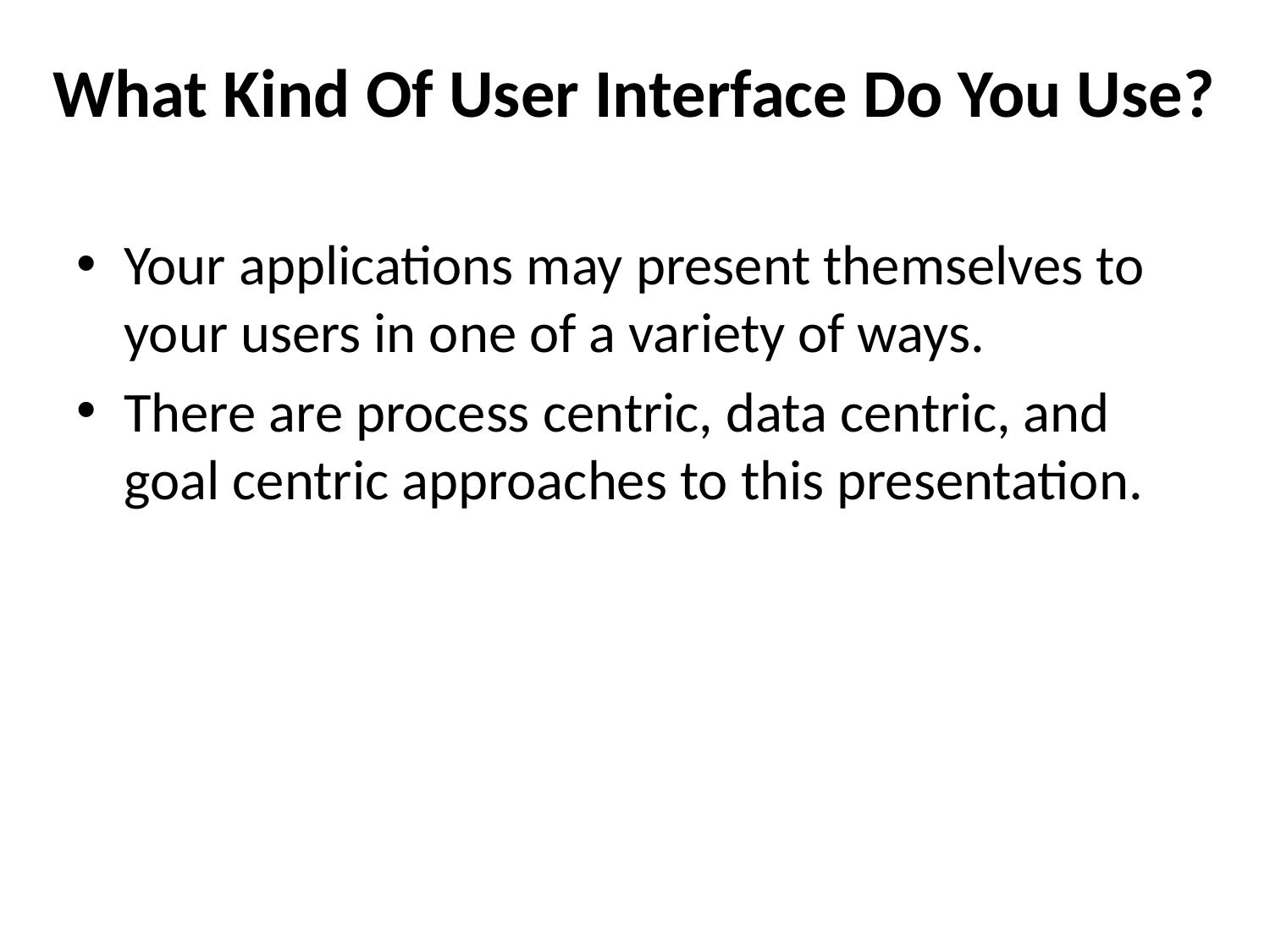

# What Kind Of User Interface Do You Use?
Your applications may present themselves to your users in one of a variety of ways.
There are process centric, data centric, and goal centric approaches to this presentation.